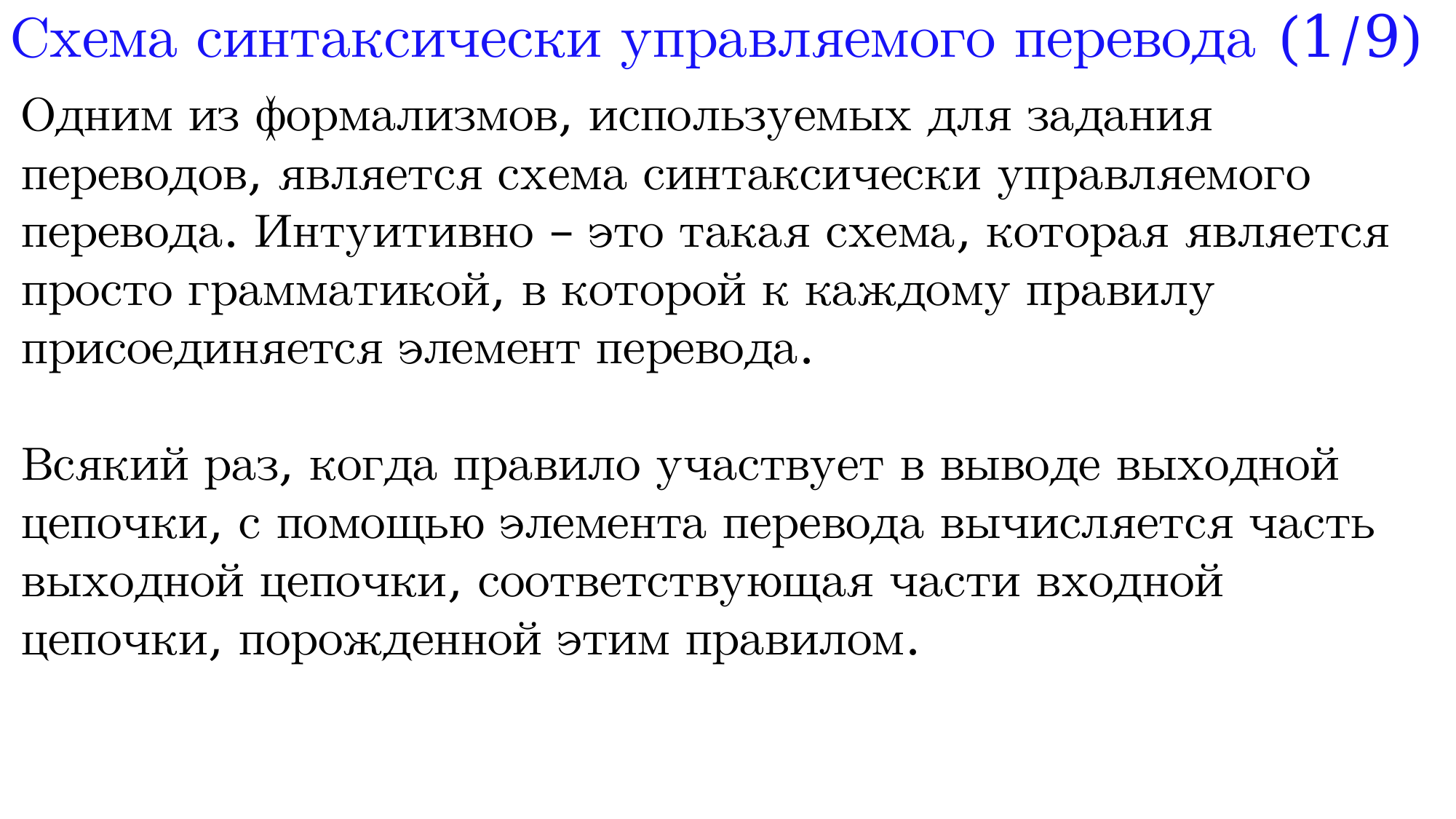

# Схема синтаксически управляемого перевода (1/9)
Одним из формализмов, используемых для задания переводов, является схема синтаксически управляемого перевода. Интуитивно – это такая схема, которая является просто грамматикой, в которой к каждому правилу присоединяется элемент перевода.

Всякий раз, когда правило участвует в выводе выходной цепочки, с помощью элемента перевода вычисляется часть выходной цепочки, соответствующая части входной цепочки, порожденной этим правилом.